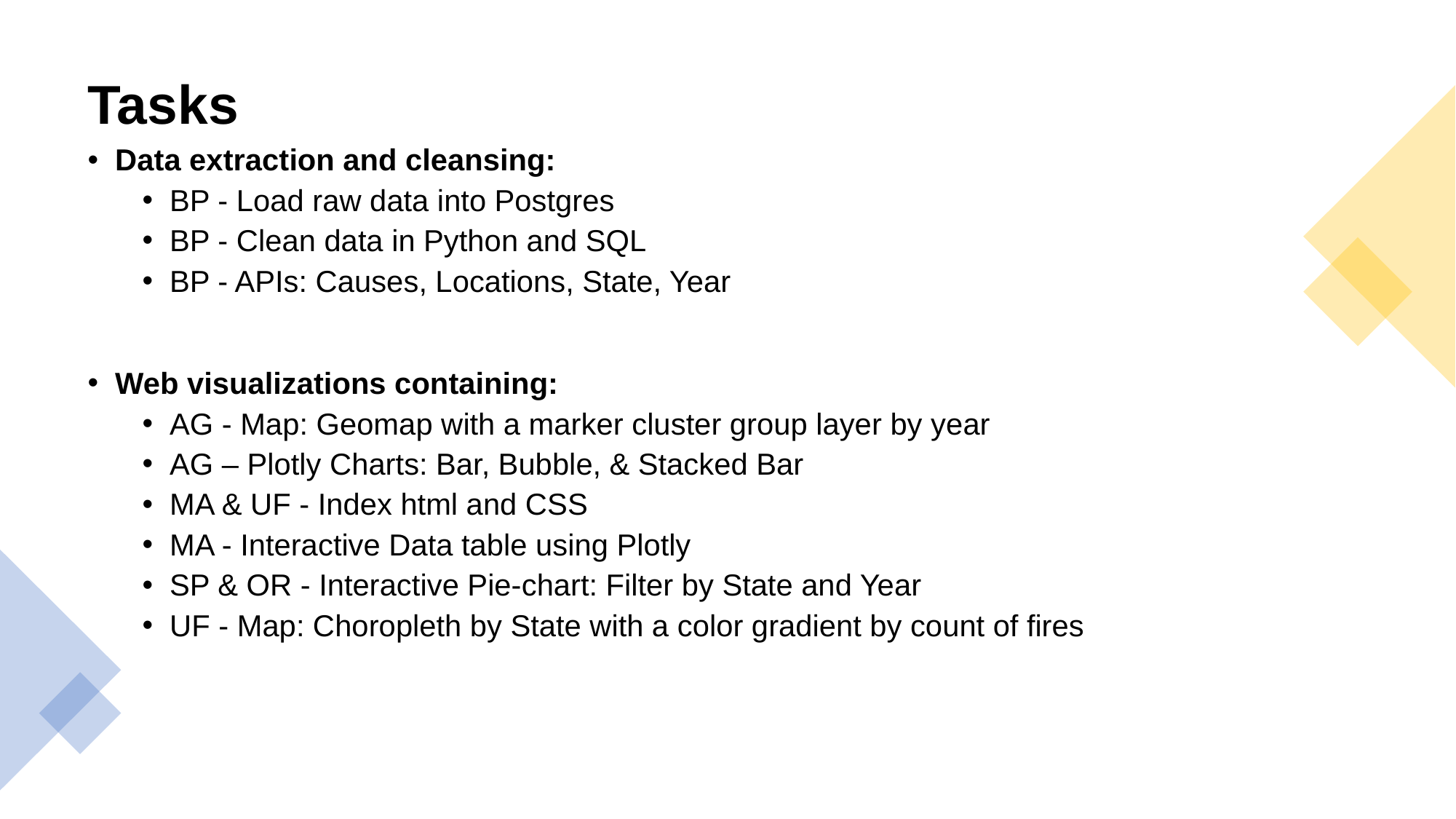

# Tasks
Data extraction and cleansing:
BP - Load raw data into Postgres
BP - Clean data in Python and SQL
BP - APIs: Causes, Locations, State, Year

Web visualizations containing:
AG - Map: Geomap with a marker cluster group layer by year
AG – Plotly Charts: Bar, Bubble, & Stacked Bar
MA & UF - Index html and CSS
MA - Interactive Data table using Plotly
SP & OR - Interactive Pie-chart: Filter by State and Year
UF - Map: Choropleth by State with a color gradient by count of fires